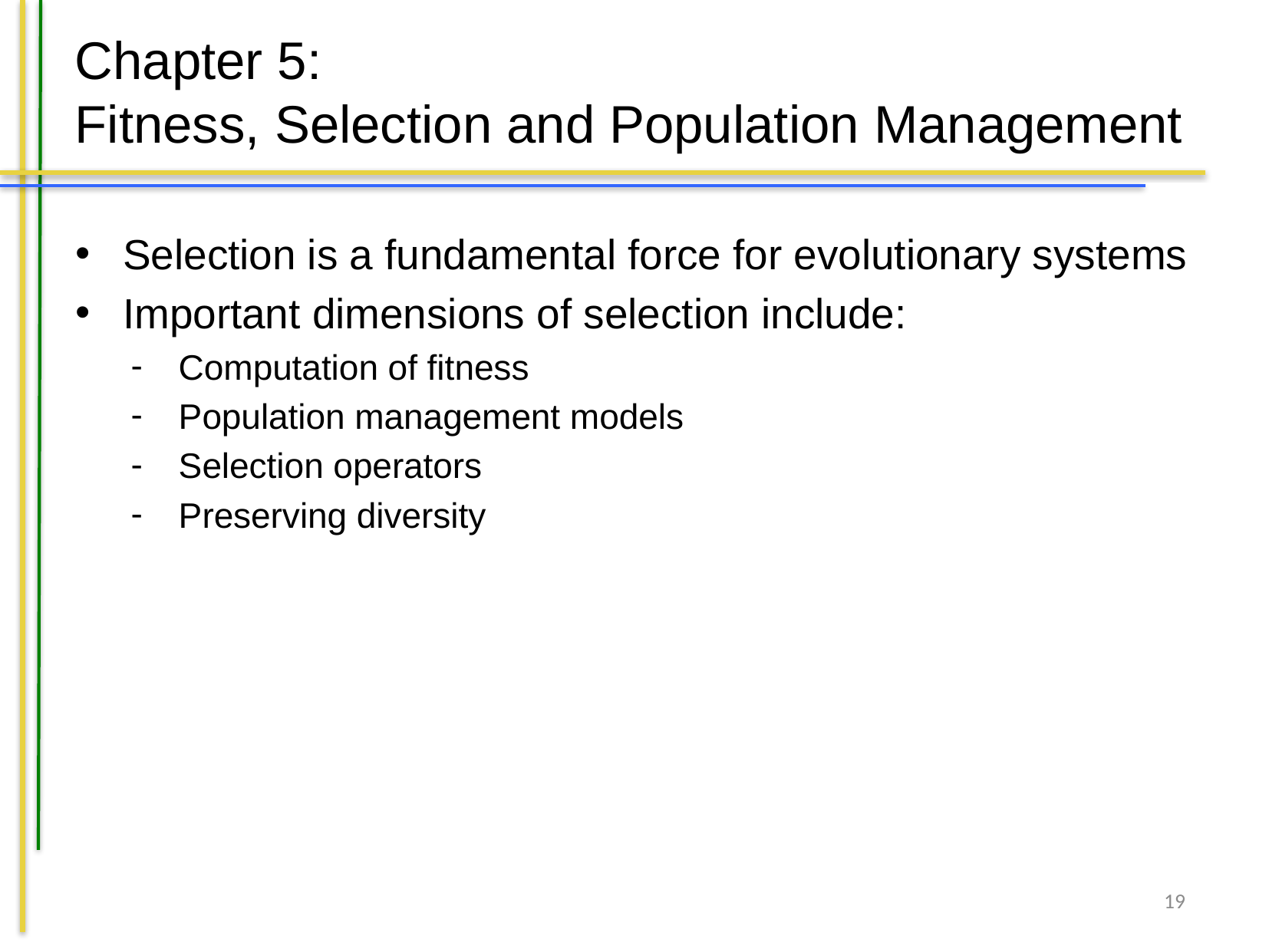

# Chapter 5: Fitness, Selection and Population Management
Selection is a fundamental force for evolutionary systems
Important dimensions of selection include:
Computation of fitness
Population management models
Selection operators
Preserving diversity
19